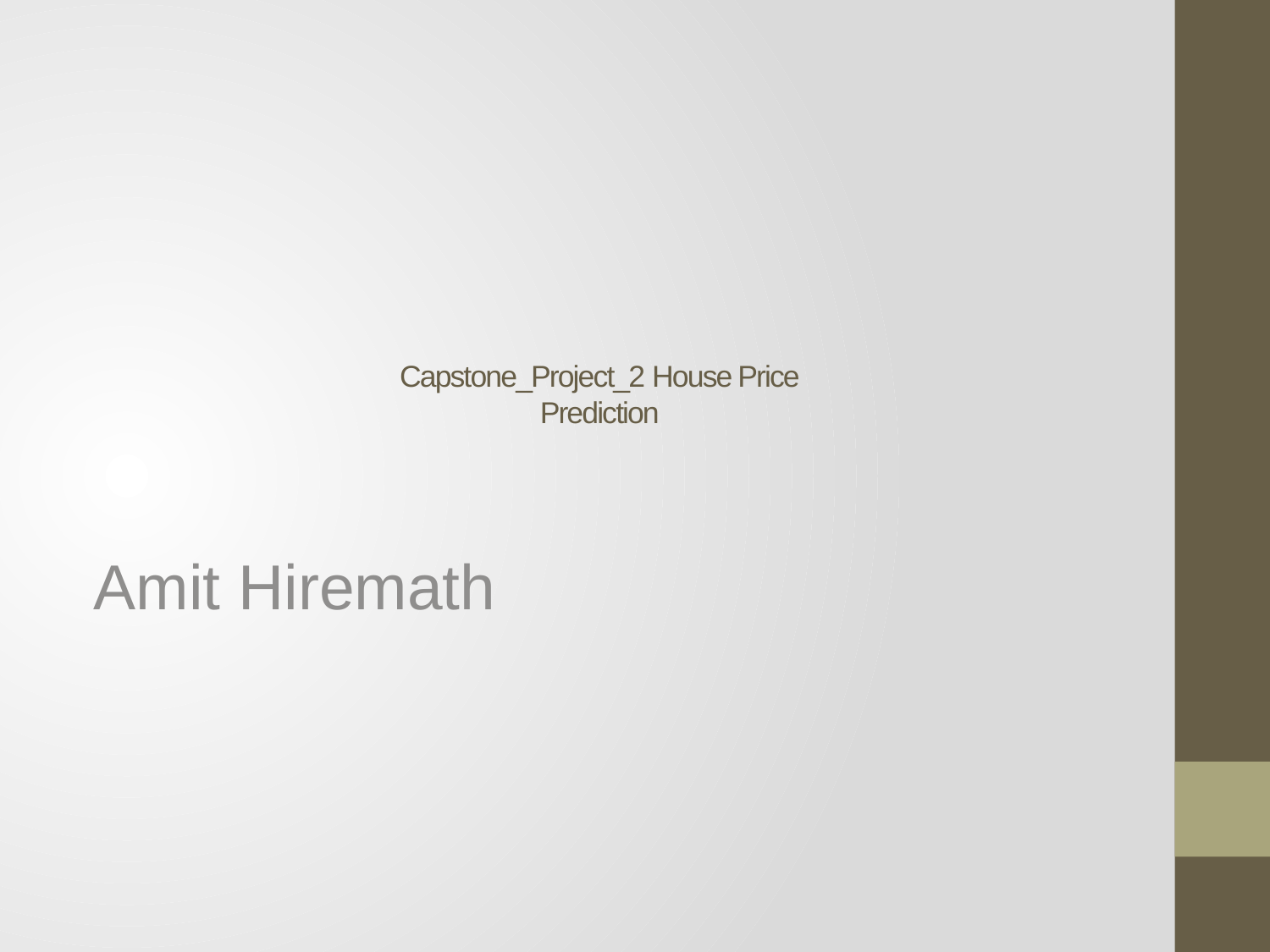

# Capstone_Project_2 House Price Prediction
  Amit Hiremath